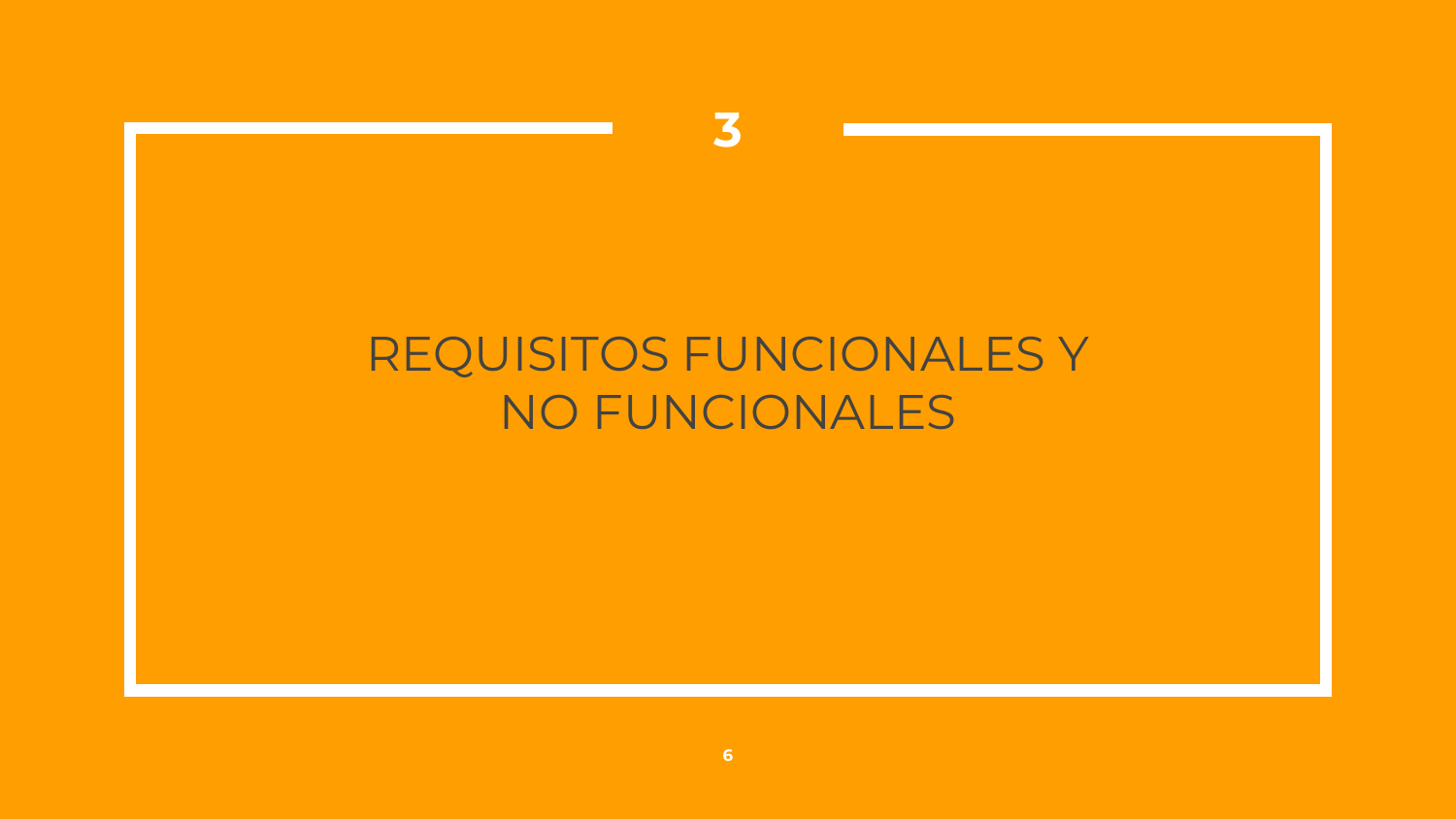

3
# REQUISITOS FUNCIONALES Y NO FUNCIONALES
6